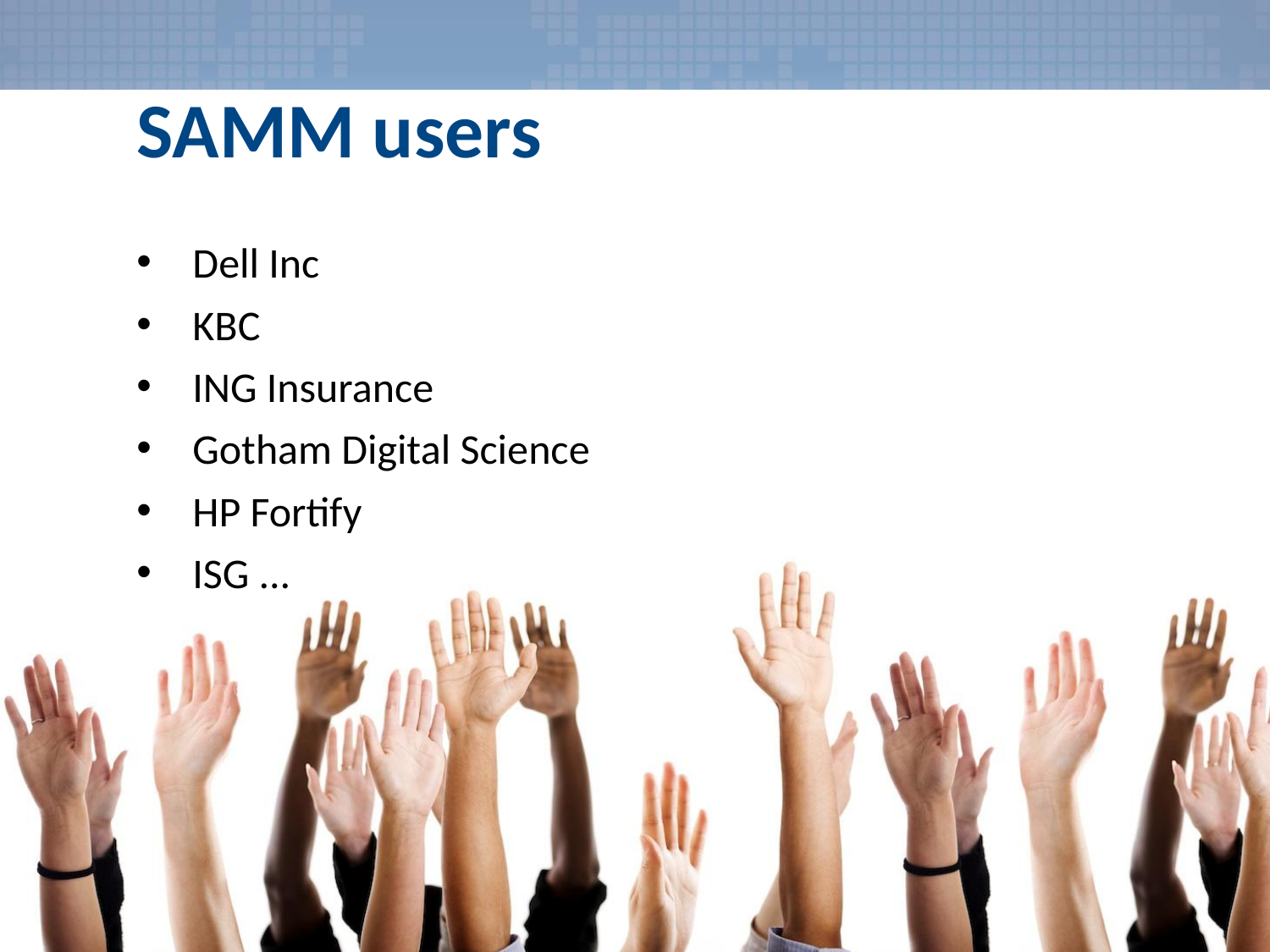

# SAMM users

Dell Inc
KBC
ING Insurance
Gotham Digital Science
HP Fortify
ISG ...

6